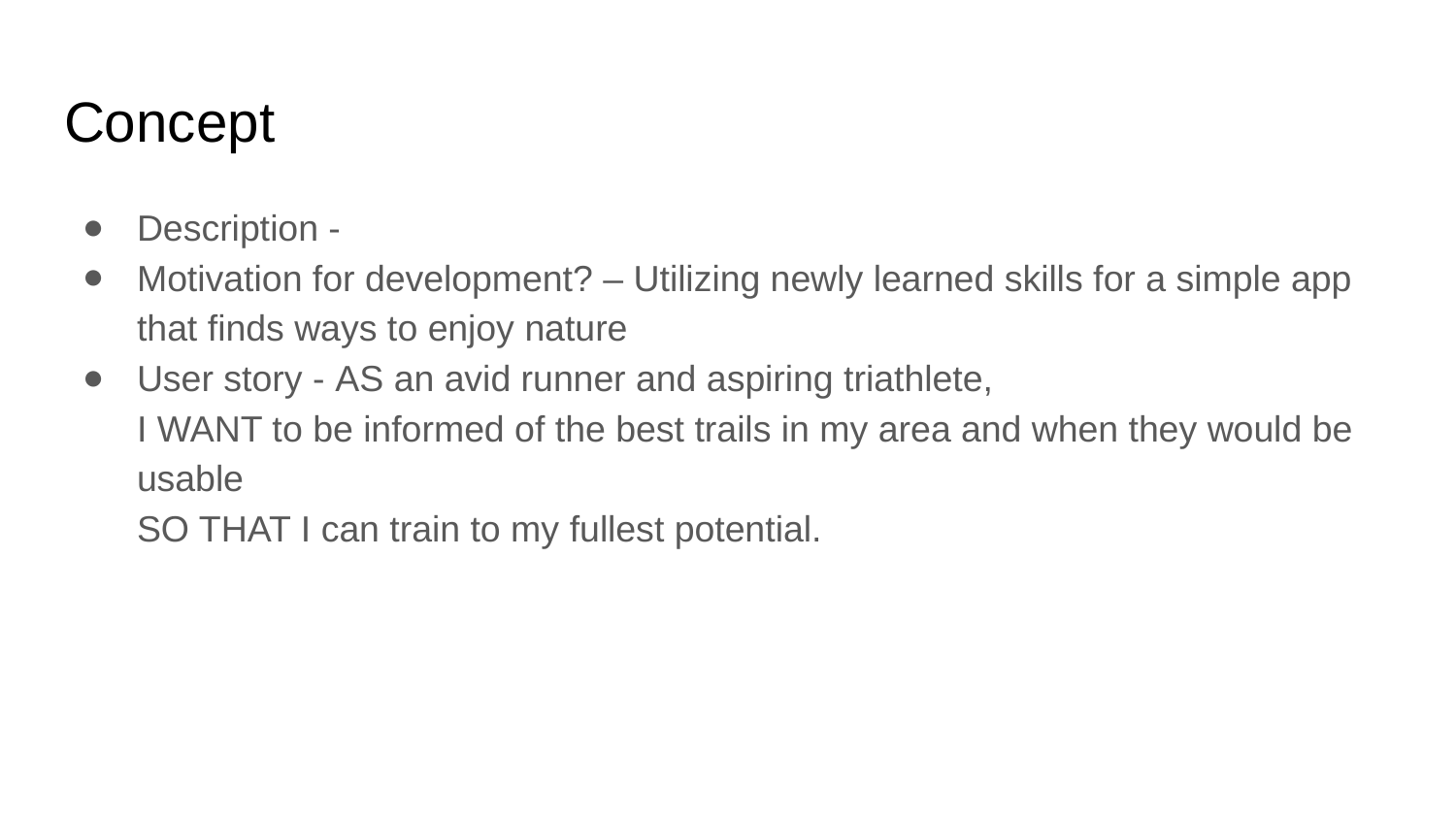

# Concept
Description -
Motivation for development? – Utilizing newly learned skills for a simple app that finds ways to enjoy nature
User story - AS an avid runner and aspiring triathlete,
I WANT to be informed of the best trails in my area and when they would be usable
SO THAT I can train to my fullest potential.